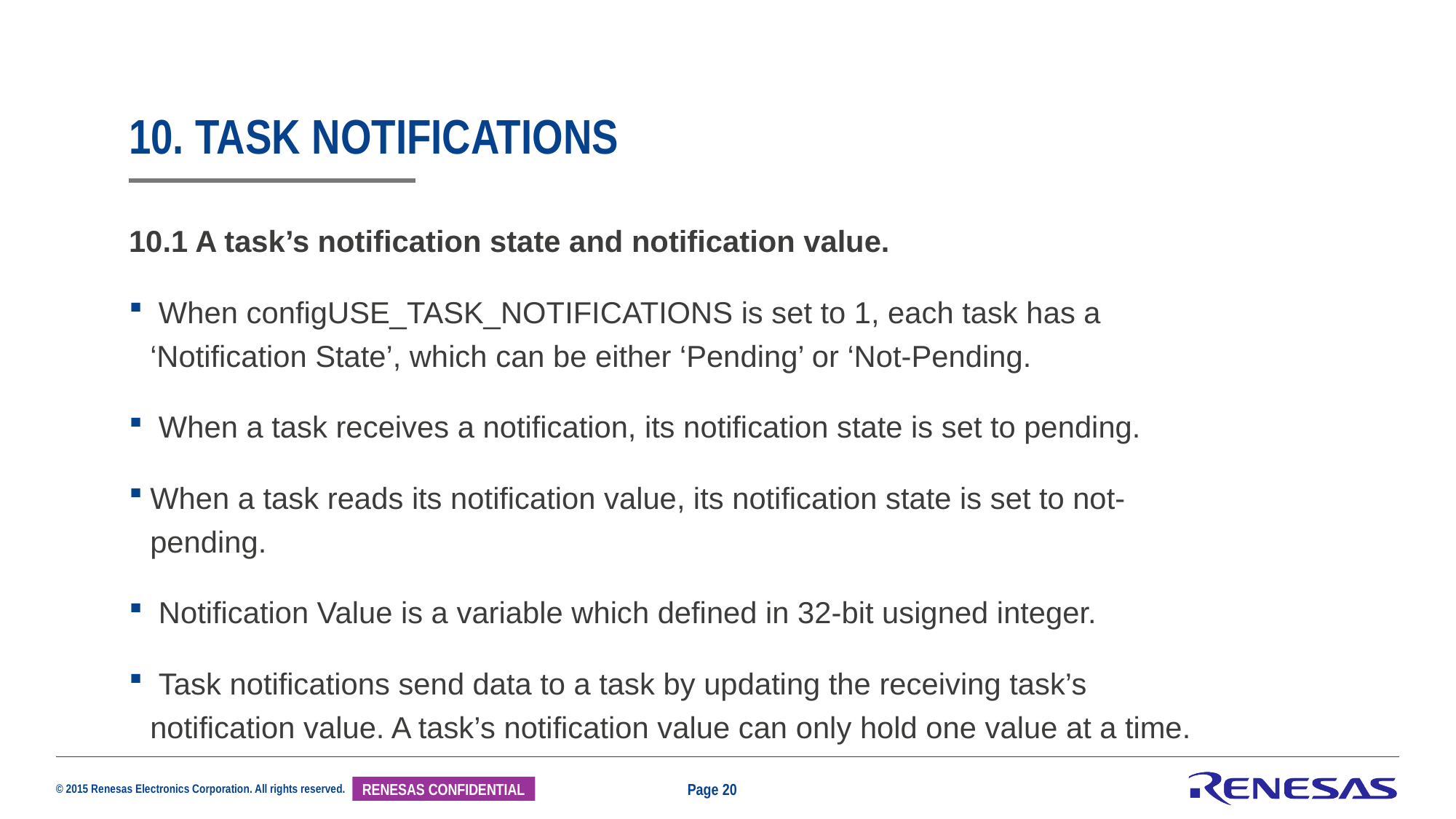

# 10. Task Notifications
10.1 A task’s notification state and notification value.
 When configUSE_TASK_NOTIFICATIONS is set to 1, each task has a ‘Notification State’, which can be either ‘Pending’ or ‘Not-Pending.
 When a task receives a notification, its notification state is set to pending.
When a task reads its notification value, its notification state is set to not-pending.
 Notification Value is a variable which defined in 32-bit usigned integer.
 Task notifications send data to a task by updating the receiving task’s notification value. A task’s notification value can only hold one value at a time.

Page 20